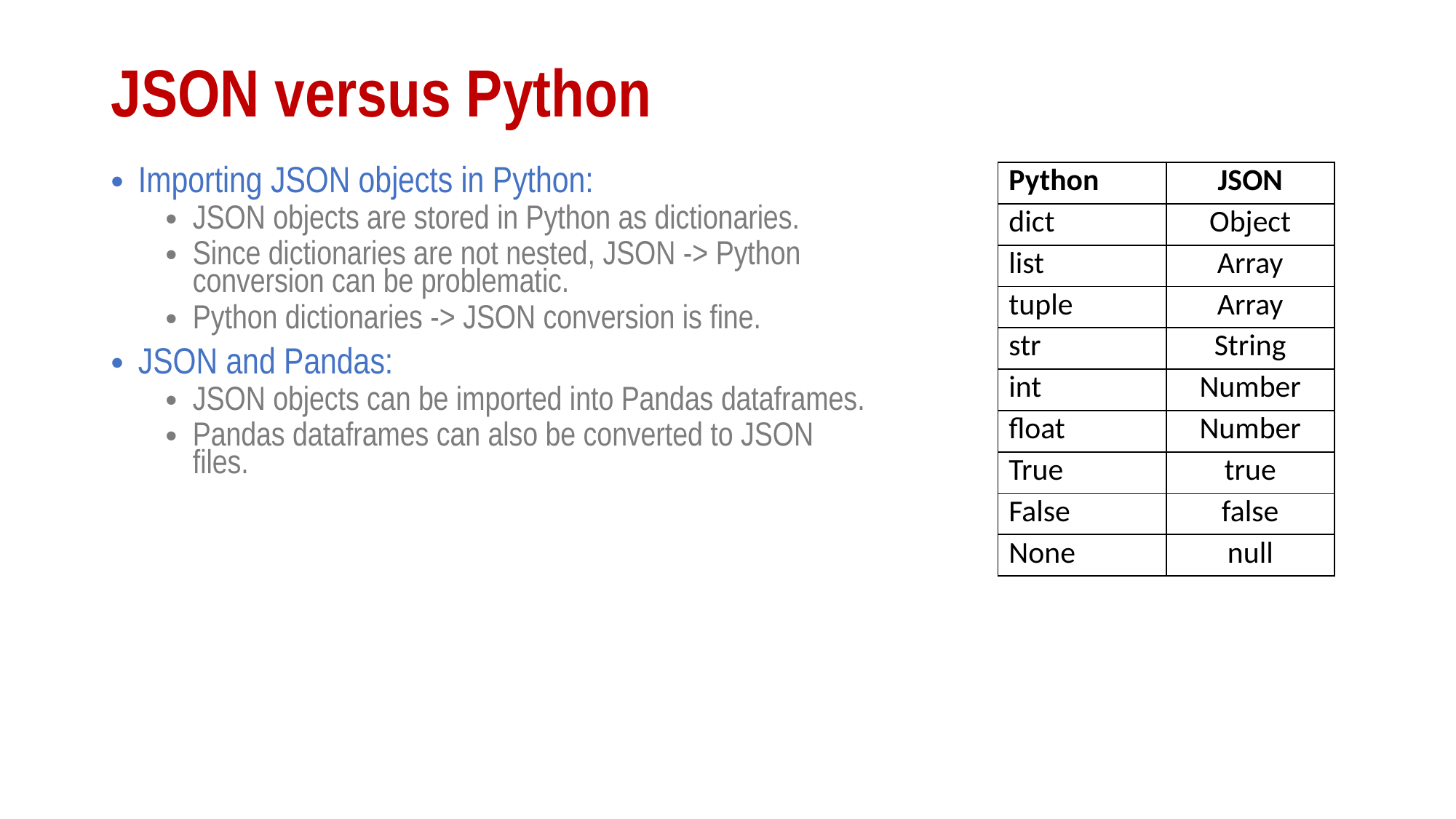

# JSON versus Python
Importing JSON objects in Python:
JSON objects are stored in Python as dictionaries.
Since dictionaries are not nested, JSON -> Python conversion can be problematic.
Python dictionaries -> JSON conversion is fine.
JSON and Pandas:
JSON objects can be imported into Pandas dataframes.
Pandas dataframes can also be converted to JSON files.

| Python | JSON |
| --- | --- |
| dict | Object |
| list | Array |
| tuple | Array |
| str | String |
| int | Number |
| float | Number |
| True | true |
| False | false |
| None | null |